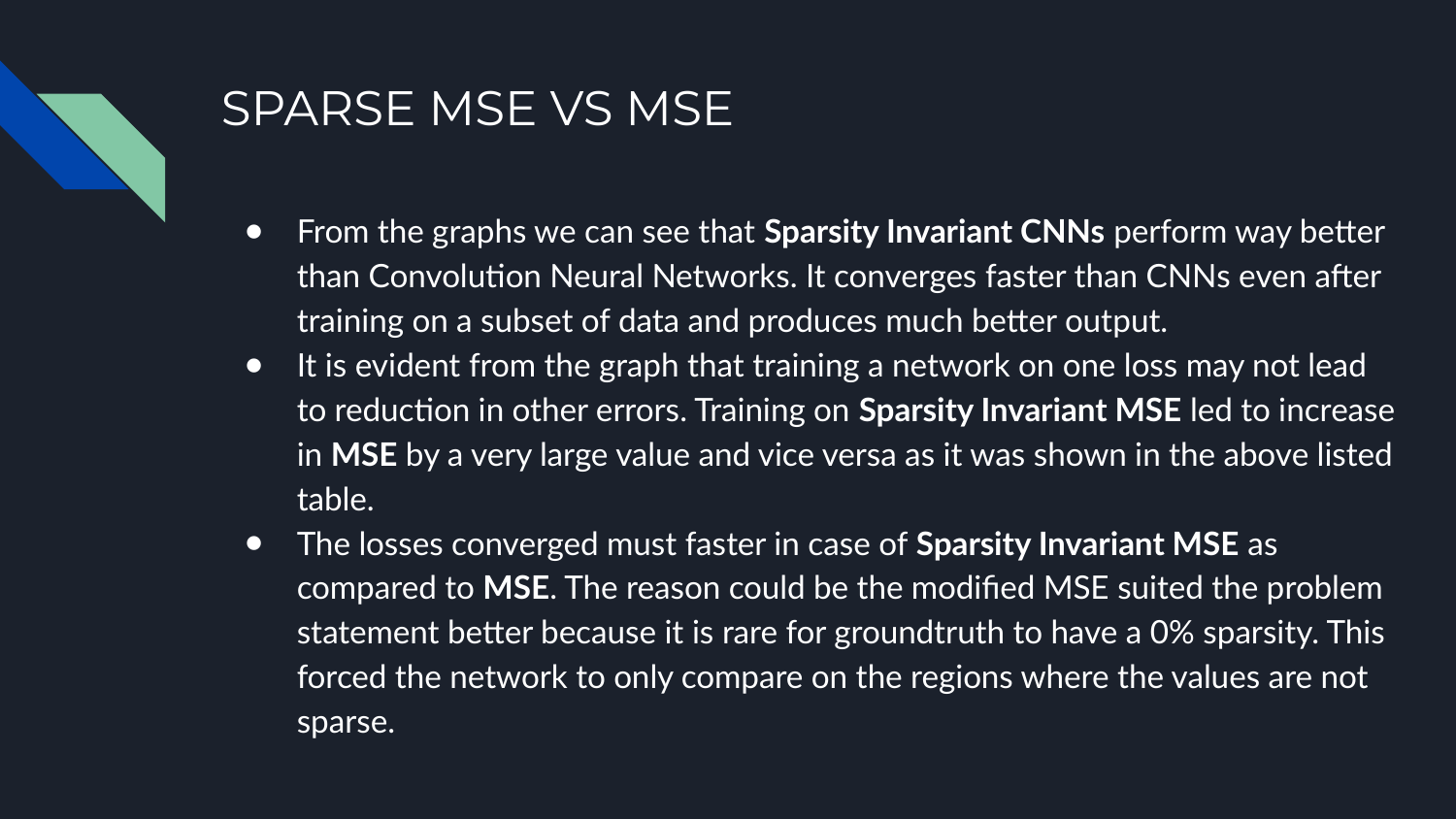

# SPARSE MSE VS MSE
From the graphs we can see that Sparsity Invariant CNNs perform way better than Convolution Neural Networks. It converges faster than CNNs even after training on a subset of data and produces much better output.
It is evident from the graph that training a network on one loss may not lead to reduction in other errors. Training on Sparsity Invariant MSE led to increase in MSE by a very large value and vice versa as it was shown in the above listed table.
The losses converged must faster in case of Sparsity Invariant MSE as compared to MSE. The reason could be the modified MSE suited the problem statement better because it is rare for groundtruth to have a 0% sparsity. This forced the network to only compare on the regions where the values are not sparse.